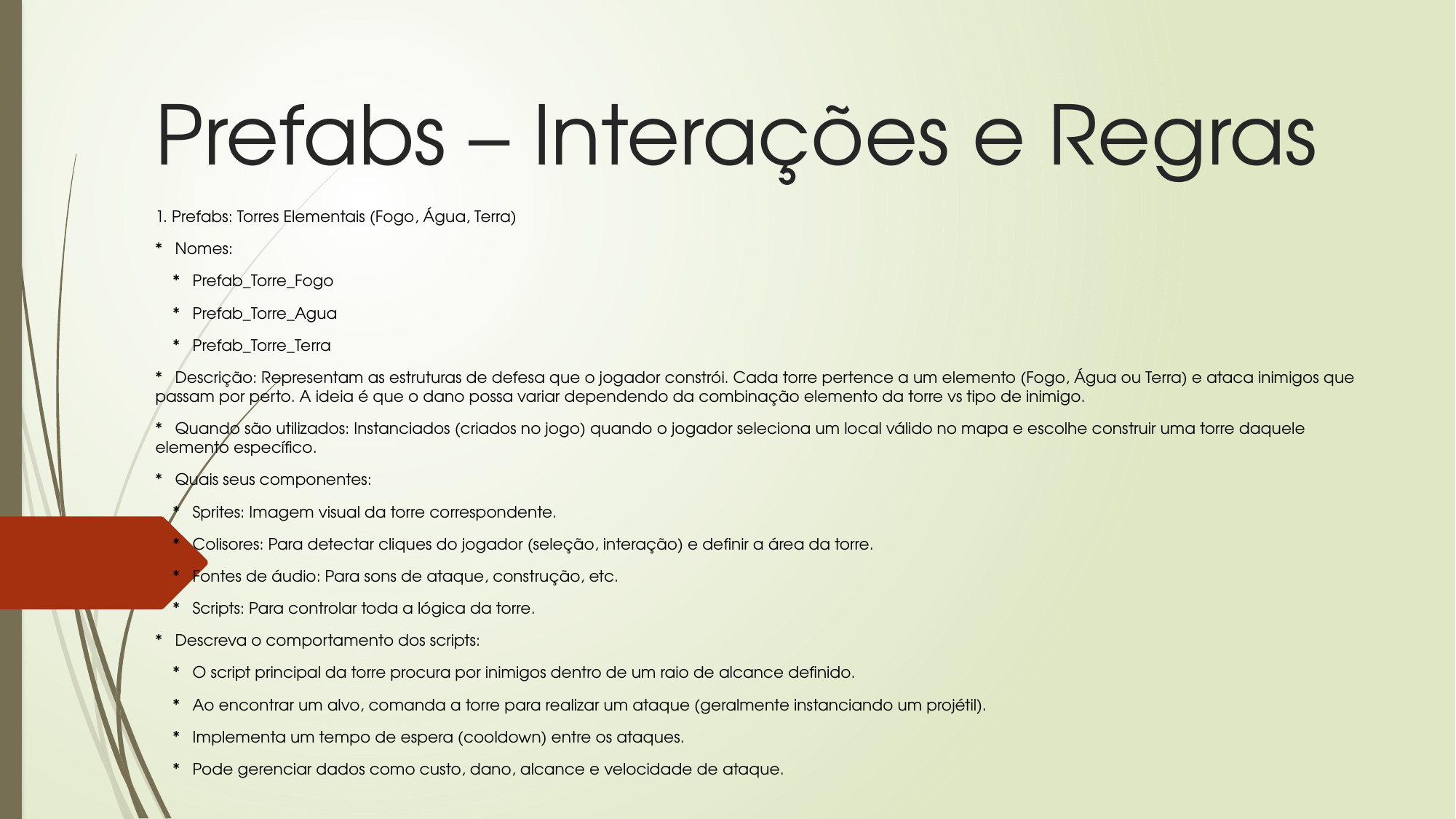

# Prefabs – Interações e Regras
1. Prefabs: Torres Elementais (Fogo, Água, Terra)
*   Nomes:
    *   Prefab_Torre_Fogo
    *   Prefab_Torre_Agua
    *   Prefab_Torre_Terra
*   Descrição: Representam as estruturas de defesa que o jogador constrói. Cada torre pertence a um elemento (Fogo, Água ou Terra) e ataca inimigos que passam por perto. A ideia é que o dano possa variar dependendo da combinação elemento da torre vs tipo de inimigo.
*   Quando são utilizados: Instanciados (criados no jogo) quando o jogador seleciona um local válido no mapa e escolhe construir uma torre daquele elemento específico.
*   Quais seus componentes:
    *   Sprites: Imagem visual da torre correspondente.
    *   Colisores: Para detectar cliques do jogador (seleção, interação) e definir a área da torre.
    *   Fontes de áudio: Para sons de ataque, construção, etc.
    *   Scripts: Para controlar toda a lógica da torre.
*   Descreva o comportamento dos scripts:
    *   O script principal da torre procura por inimigos dentro de um raio de alcance definido.
    *   Ao encontrar um alvo, comanda a torre para realizar um ataque (geralmente instanciando um projétil).
    *   Implementa um tempo de espera (cooldown) entre os ataques.
    *   Pode gerenciar dados como custo, dano, alcance e velocidade de ataque.